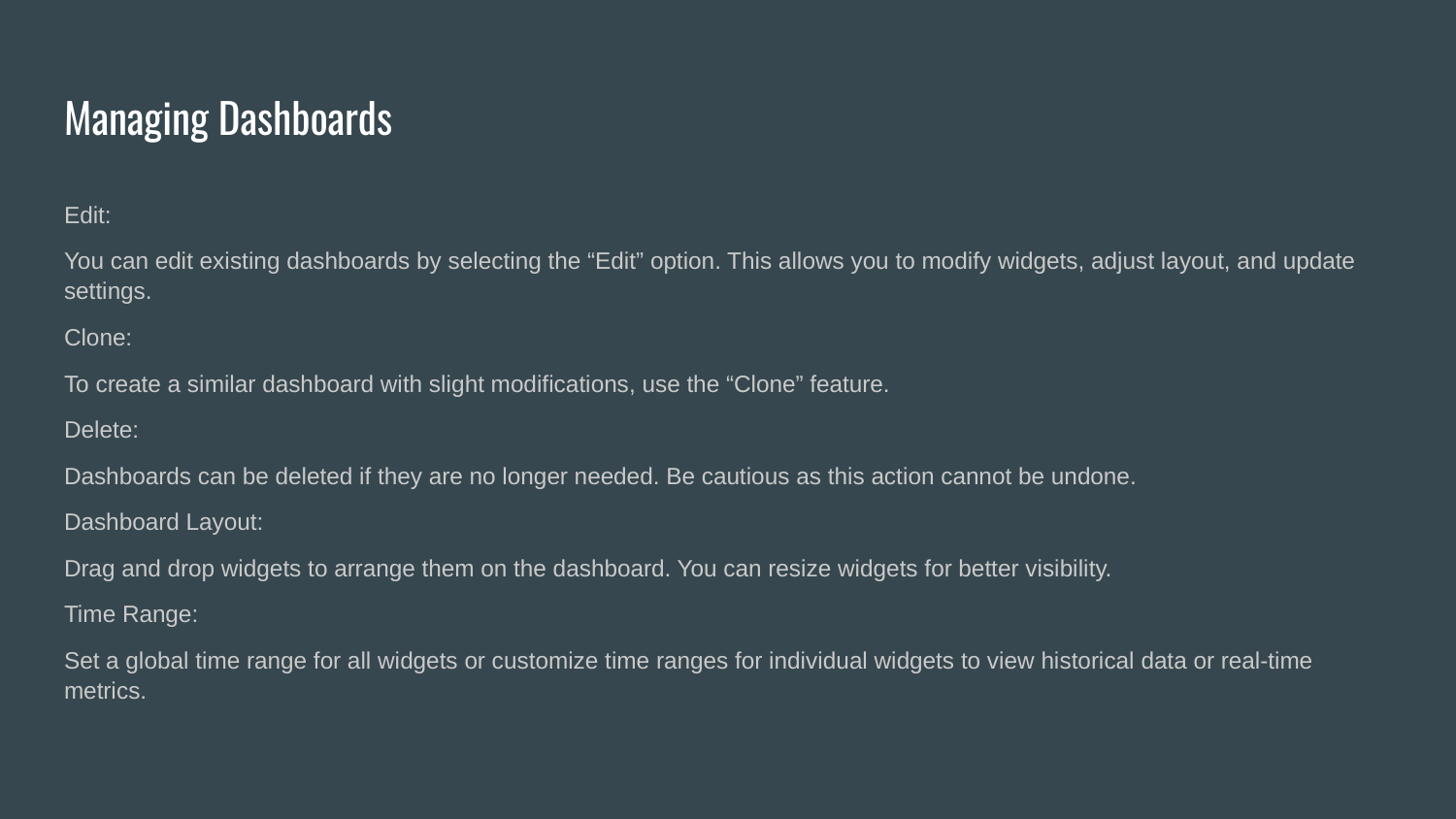

# Managing Dashboards
Edit:
You can edit existing dashboards by selecting the “Edit” option. This allows you to modify widgets, adjust layout, and update settings.
Clone:
To create a similar dashboard with slight modifications, use the “Clone” feature.
Delete:
Dashboards can be deleted if they are no longer needed. Be cautious as this action cannot be undone.
Dashboard Layout:
Drag and drop widgets to arrange them on the dashboard. You can resize widgets for better visibility.
Time Range:
Set a global time range for all widgets or customize time ranges for individual widgets to view historical data or real-time metrics.